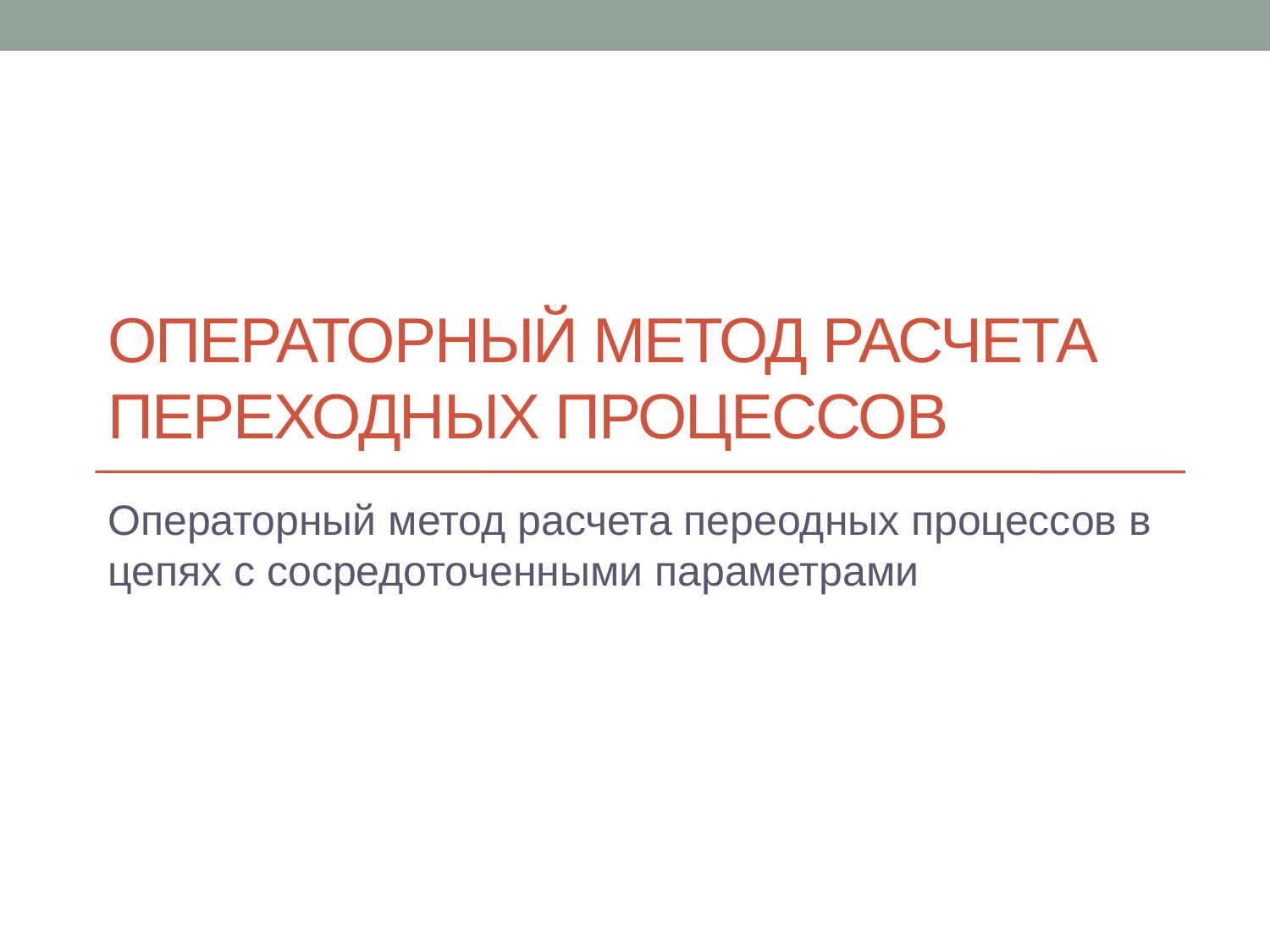

# Операторный метод расчета переходных процессов
Операторный метод расчета переодных процессов в цепях с сосредоточенными параметрами